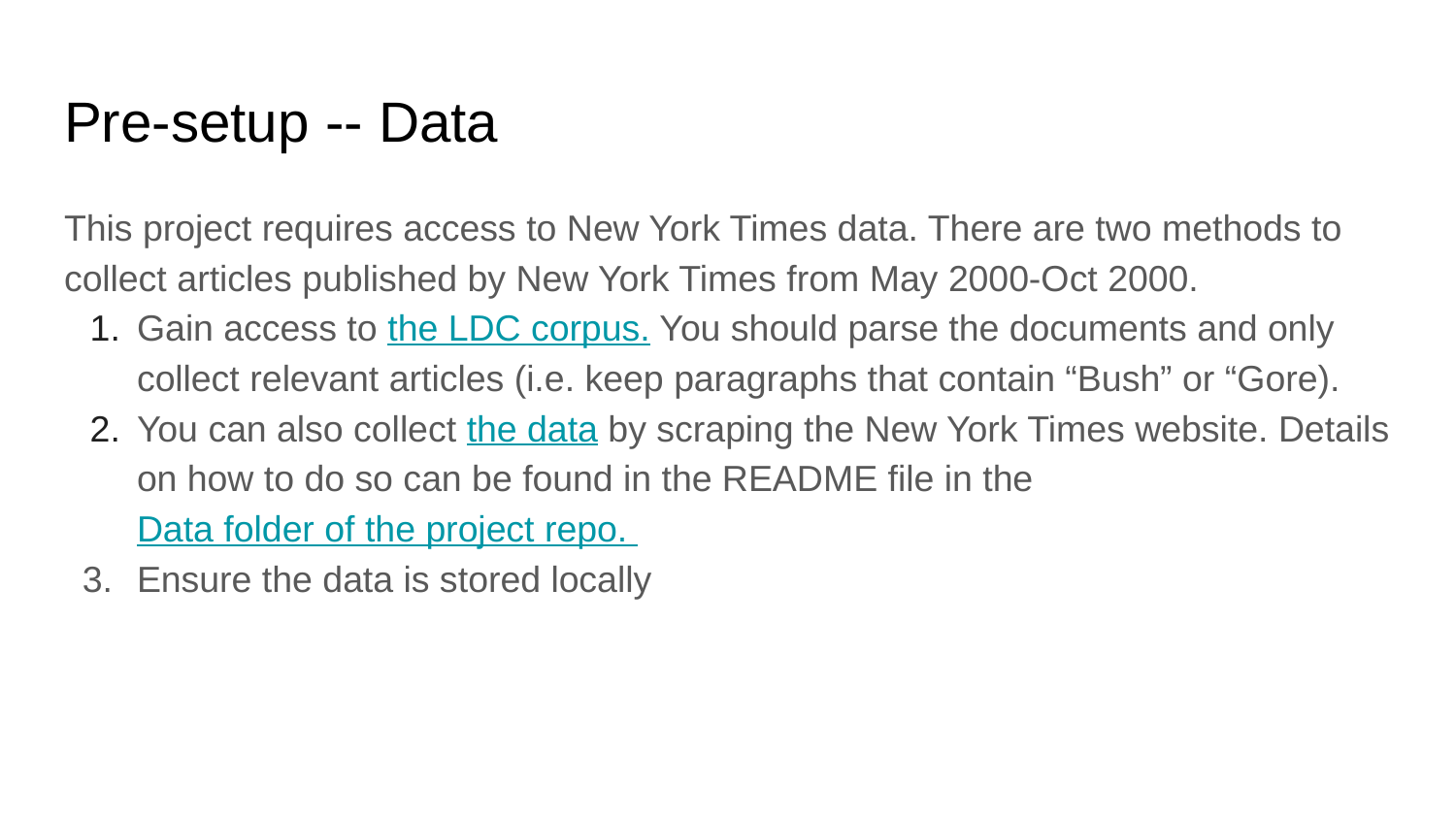

# Pre-setup -- Data
This project requires access to New York Times data. There are two methods to collect articles published by New York Times from May 2000-Oct 2000.
Gain access to the LDC corpus. You should parse the documents and only collect relevant articles (i.e. keep paragraphs that contain “Bush” or “Gore).
You can also collect the data by scraping the New York Times website. Details on how to do so can be found in the README file in the Data folder of the project repo.
Ensure the data is stored locally